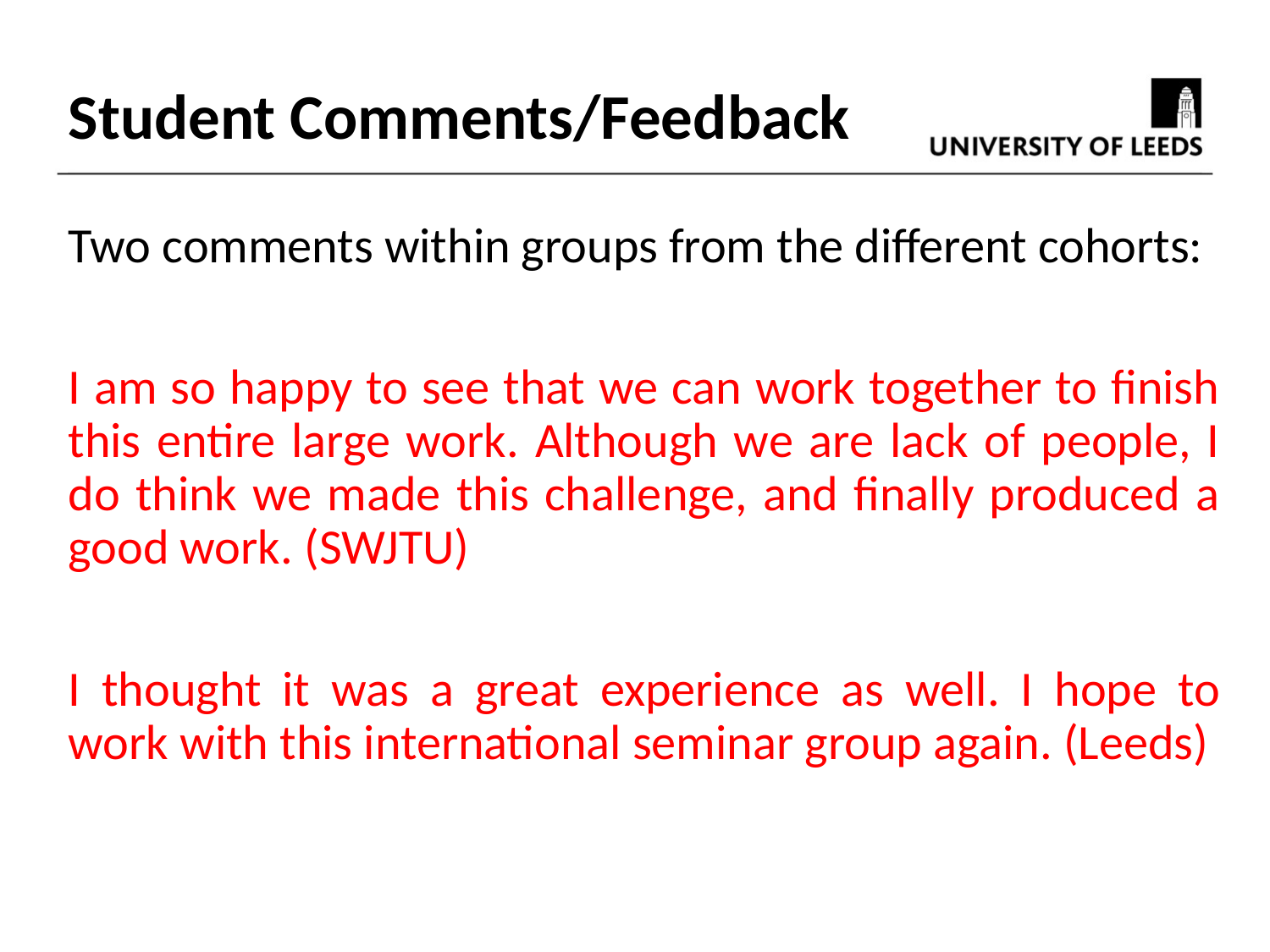

Student Comments/Feedback
Two comments within groups from the different cohorts:

I am so happy to see that we can work together to finish this entire large work. Although we are lack of people, I do think we made this challenge, and finally produced a good work. (SWJTU)

I thought it was a great experience as well. I hope to work with this international seminar group again. (Leeds)